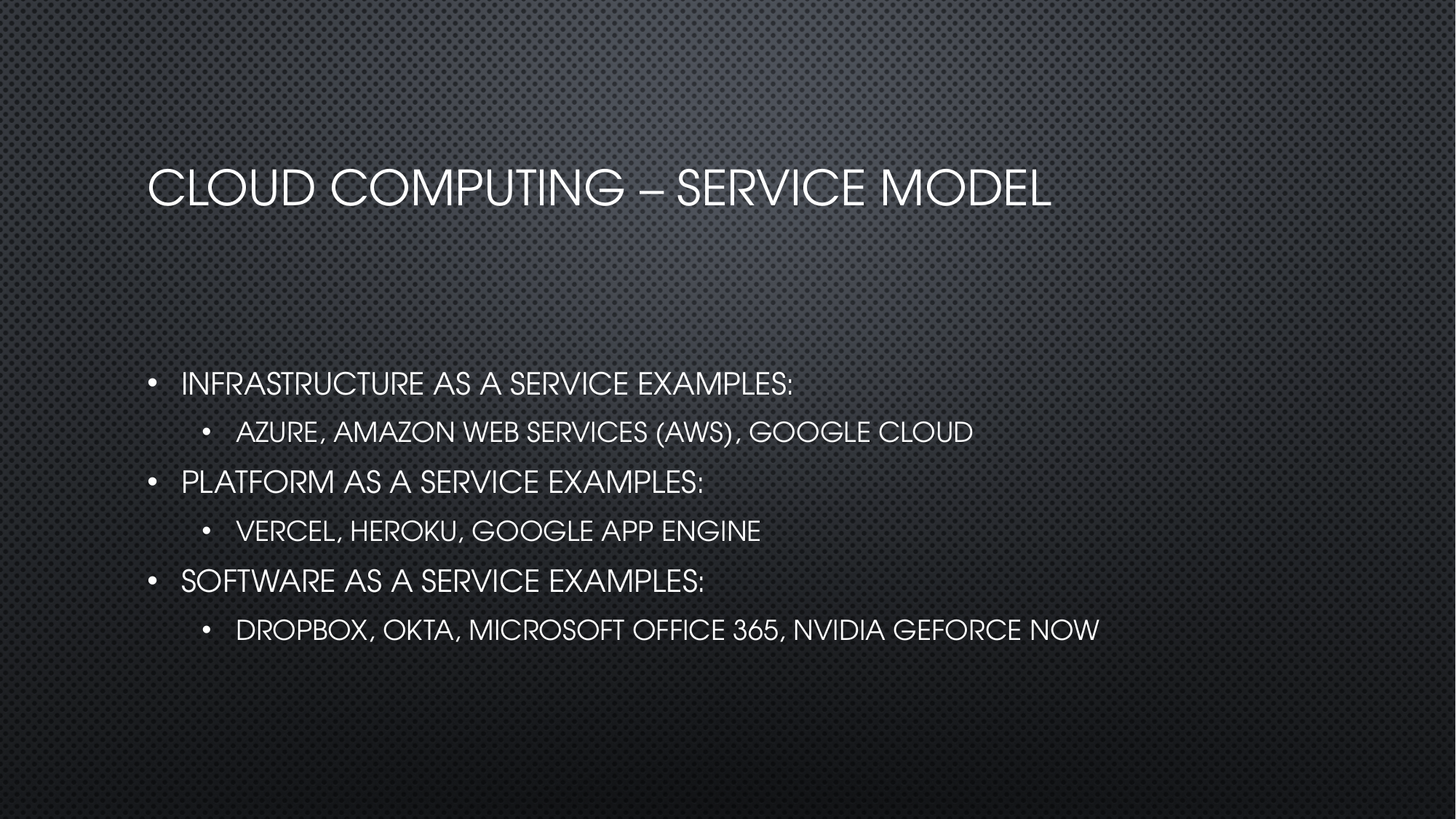

# Cloud Computing – Service Model
Infrastructure as a Service examples:
Azure, Amazon Web Services (AWS), Google Cloud
Platform as a Service examples:
Vercel, Heroku, Google App Engine
Software as a Service examples:
Dropbox, Okta, Microsoft Office 365, nVidia GeForce NOW